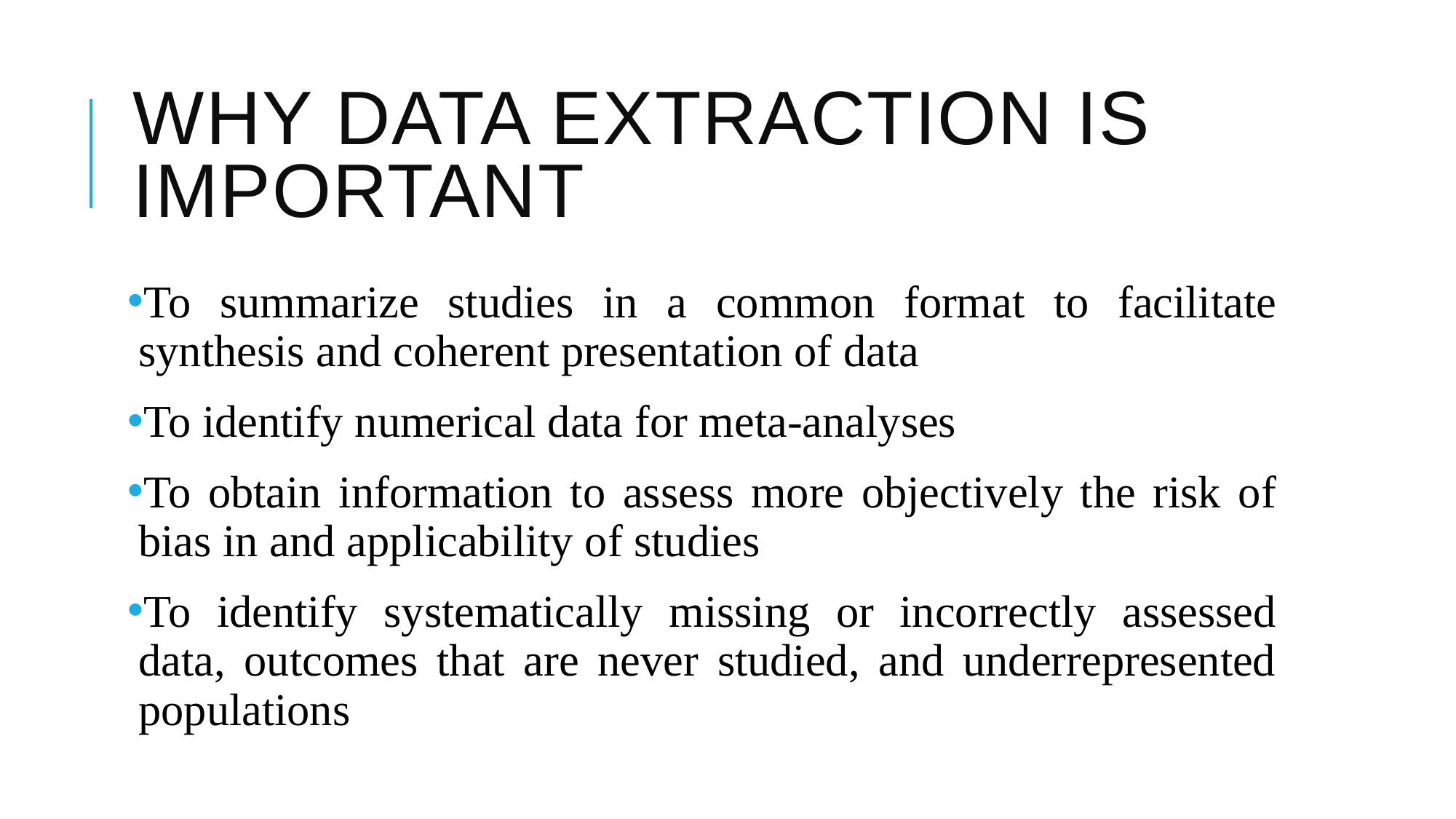

# why data extraction is important
To summarize studies in a common format to facilitate synthesis and coherent presentation of data
To identify numerical data for meta-analyses
To obtain information to assess more objectively the risk of bias in and applicability of studies
To identify systematically missing or incorrectly assessed data, outcomes that are never studied, and underrepresented populations